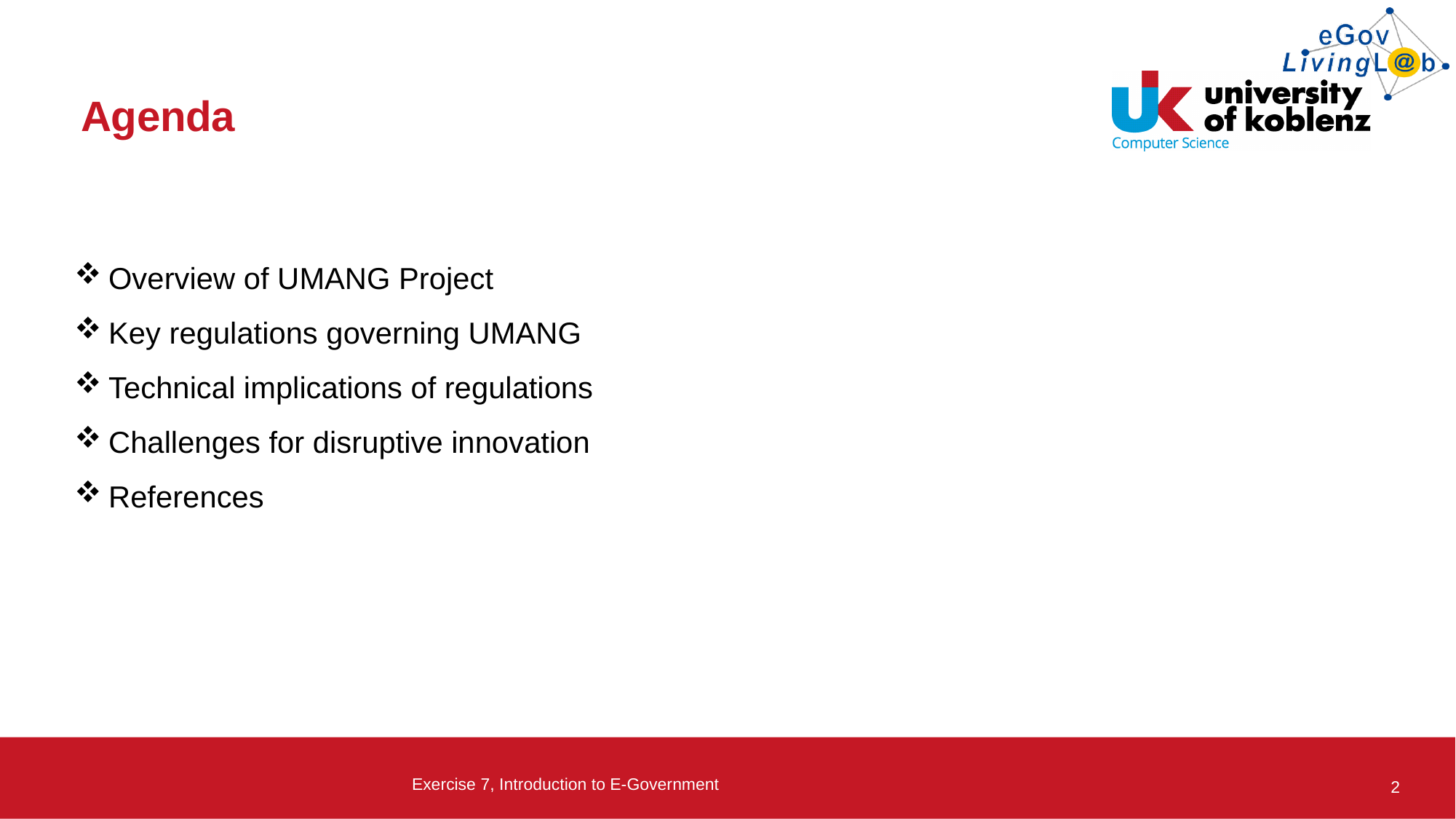

# Agenda
Overview of UMANG Project
Key regulations governing UMANG
Technical implications of regulations
Challenges for disruptive innovation
References
Exercise 7, Introduction to E-Government
2